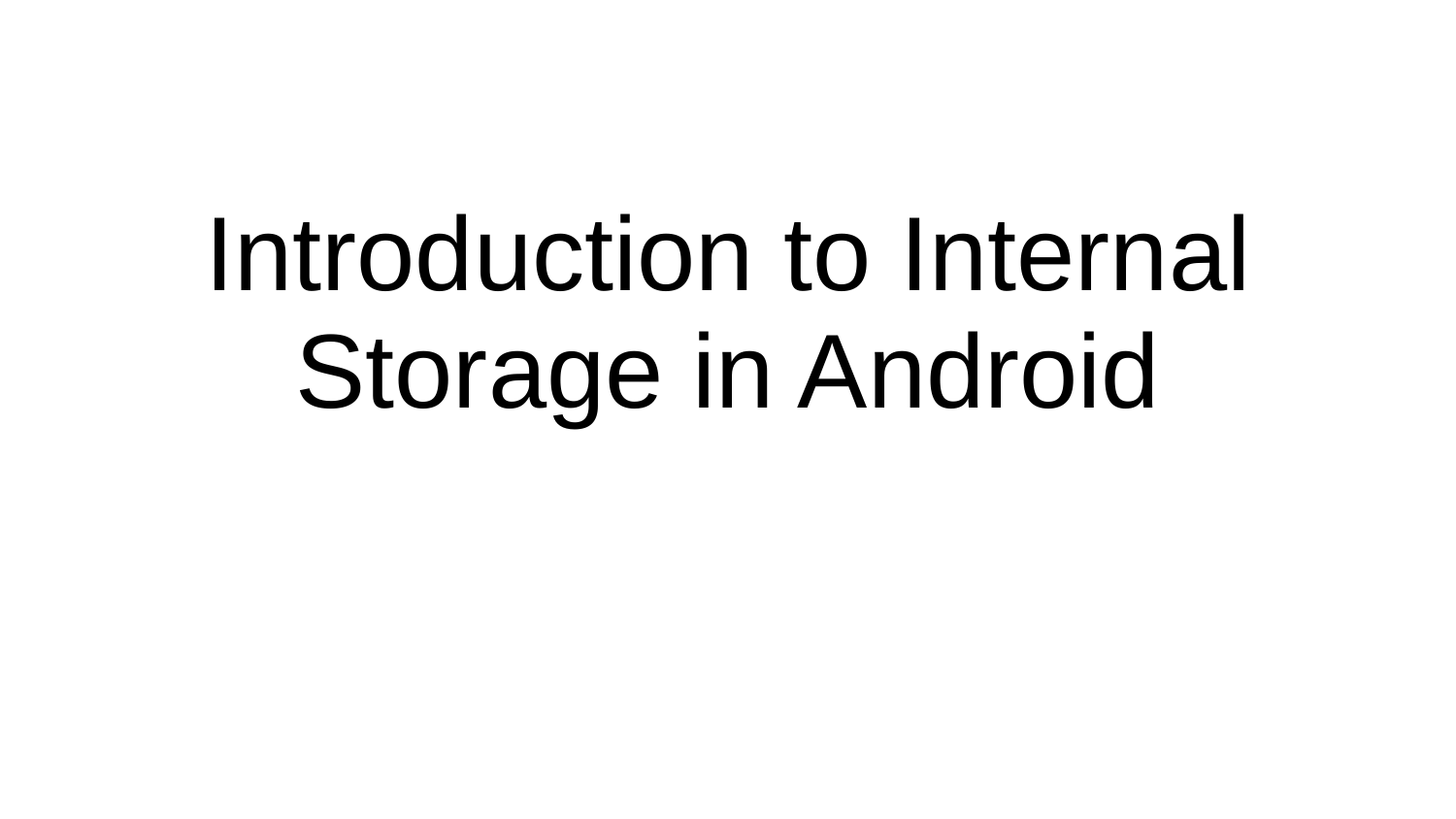

# Introduction to Internal Storage in Android